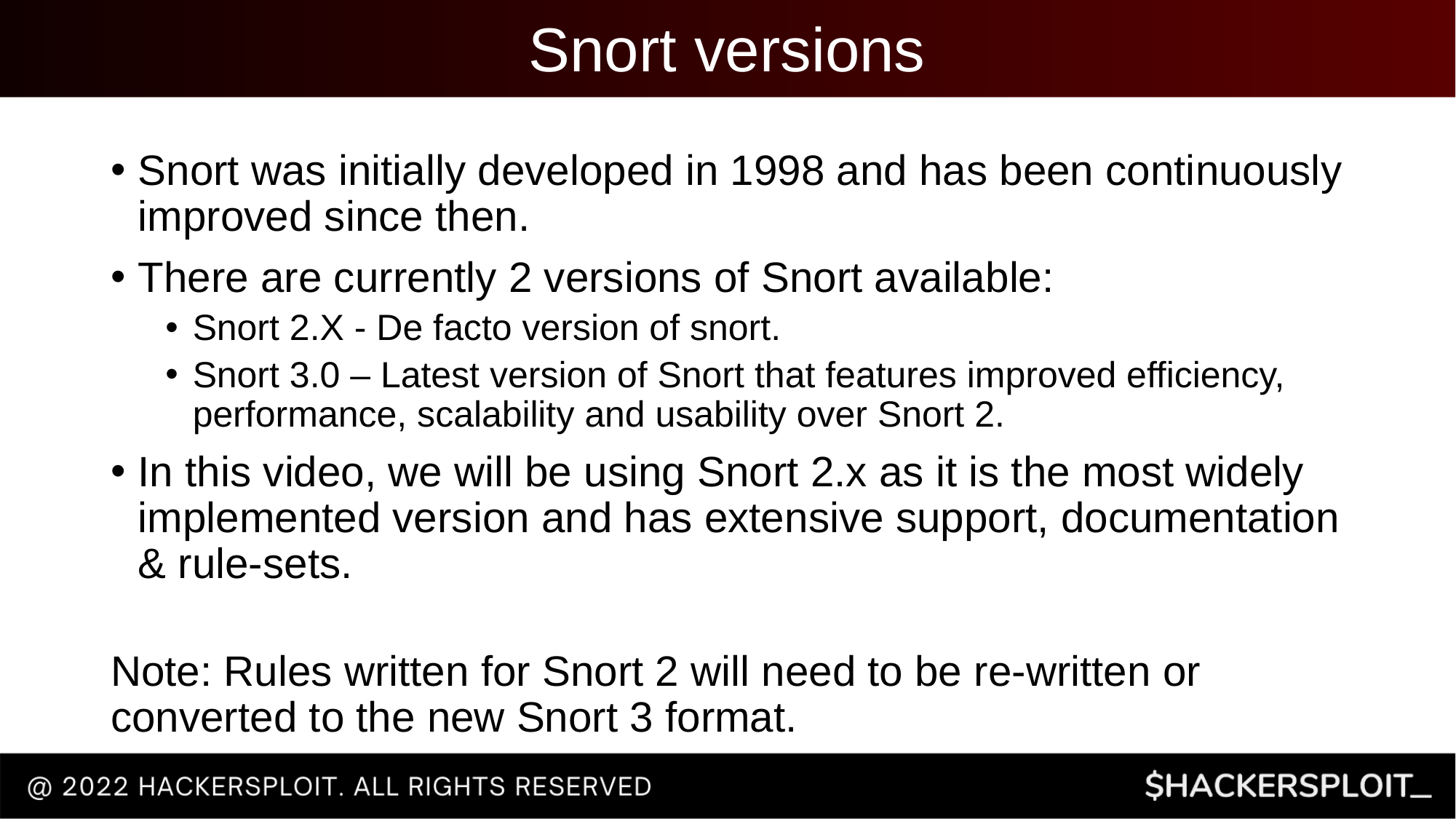

# Snort versions
Snort was initially developed in 1998 and has been continuously improved since then.
There are currently 2 versions of Snort available:
Snort 2.X - De facto version of snort.
Snort 3.0 – Latest version of Snort that features improved efficiency, performance, scalability and usability over Snort 2.
In this video, we will be using Snort 2.x as it is the most widely implemented version and has extensive support, documentation & rule-sets.

Note: Rules written for Snort 2 will need to be re-written or converted to the new Snort 3 format.